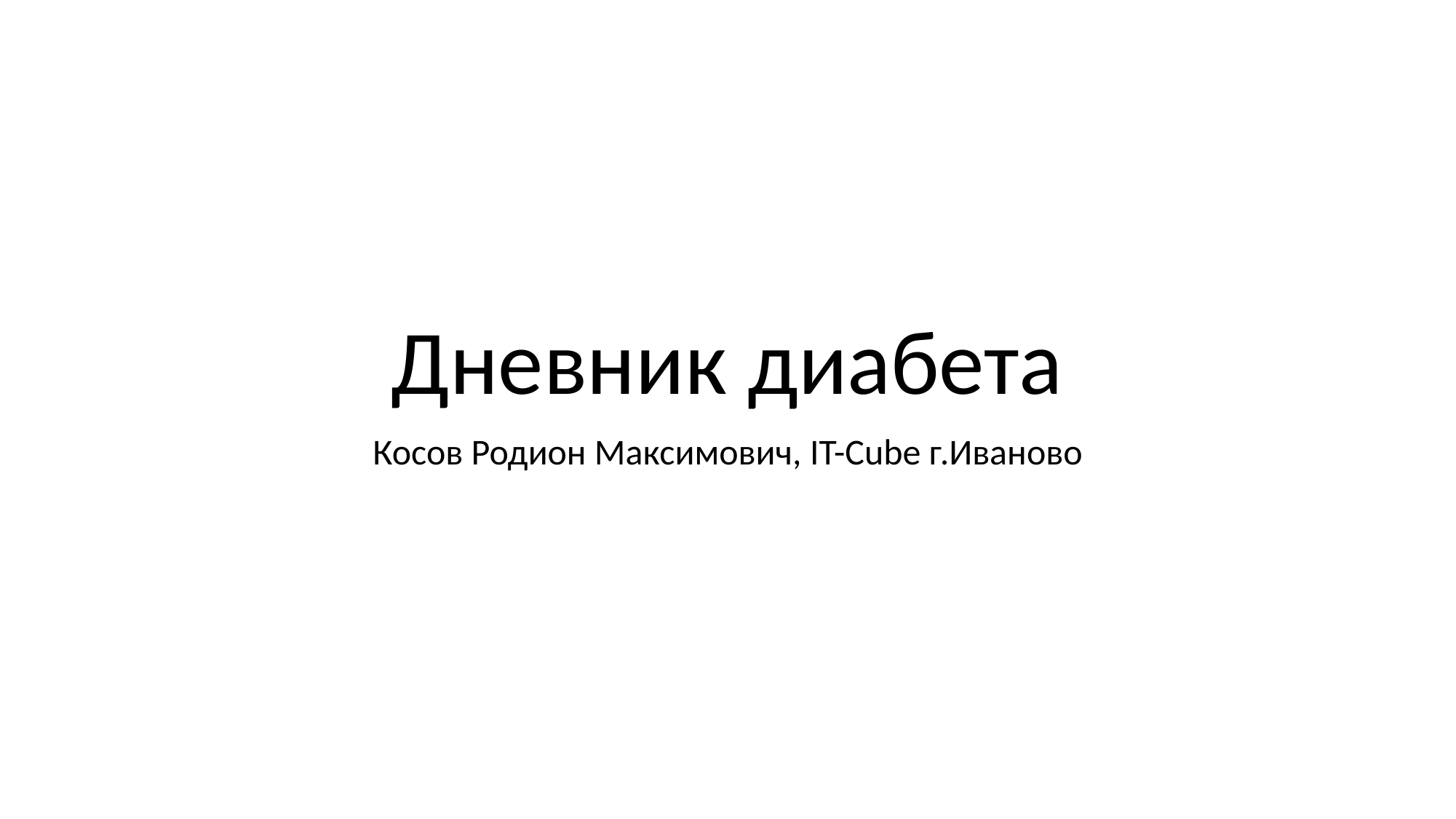

# Дневник диабета
Косов Родион Максимович, IT-Cube г.Иваново